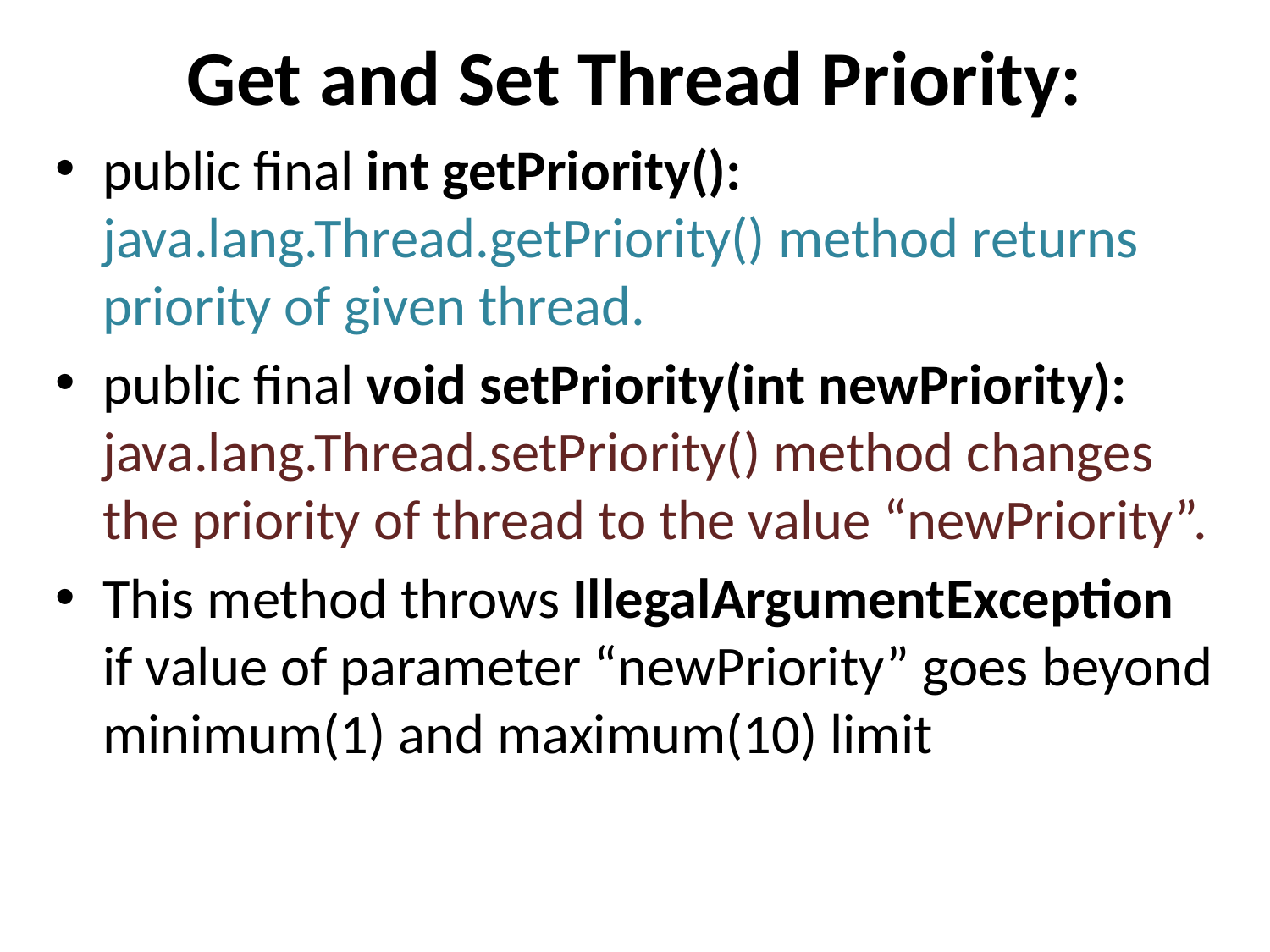

# Get and Set Thread Priority:
public final int getPriority(): java.lang.Thread.getPriority() method returns priority of given thread.
public final void setPriority(int newPriority): java.lang.Thread.setPriority() method changes the priority of thread to the value “newPriority”.
This method throws IllegalArgumentException if value of parameter “newPriority” goes beyond minimum(1) and maximum(10) limit